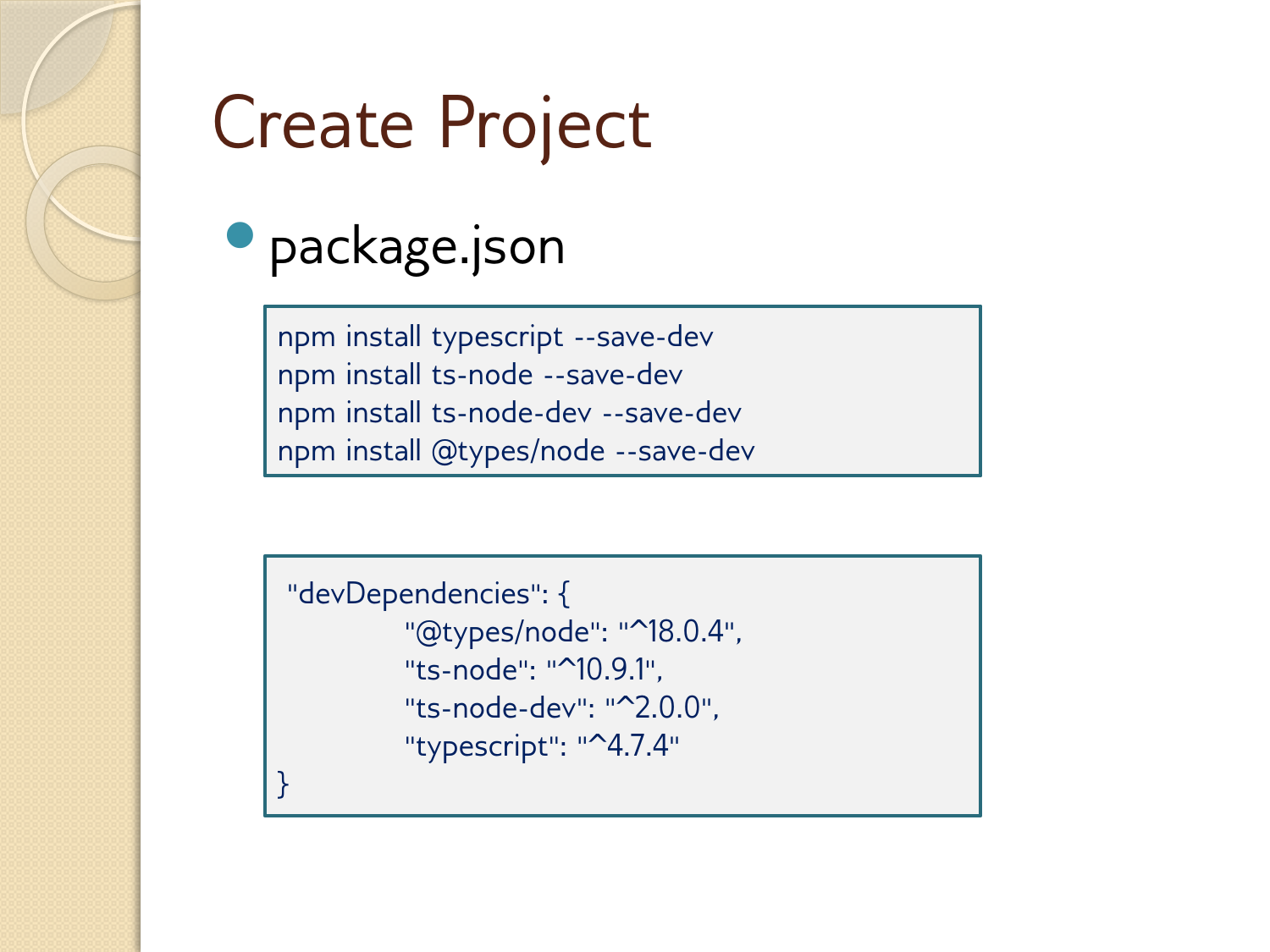

# Create Project
package.json

npm install typescript --save-dev
npm install ts-node --save-dev
npm install ts-node-dev --save-dev
npm install @types/node --save-dev
 "devDependencies": {
	"@types/node": "^18.0.4",
	"ts-node": "^10.9.1",
	"ts-node-dev": "^2.0.0",
	"typescript": "^4.7.4"
}